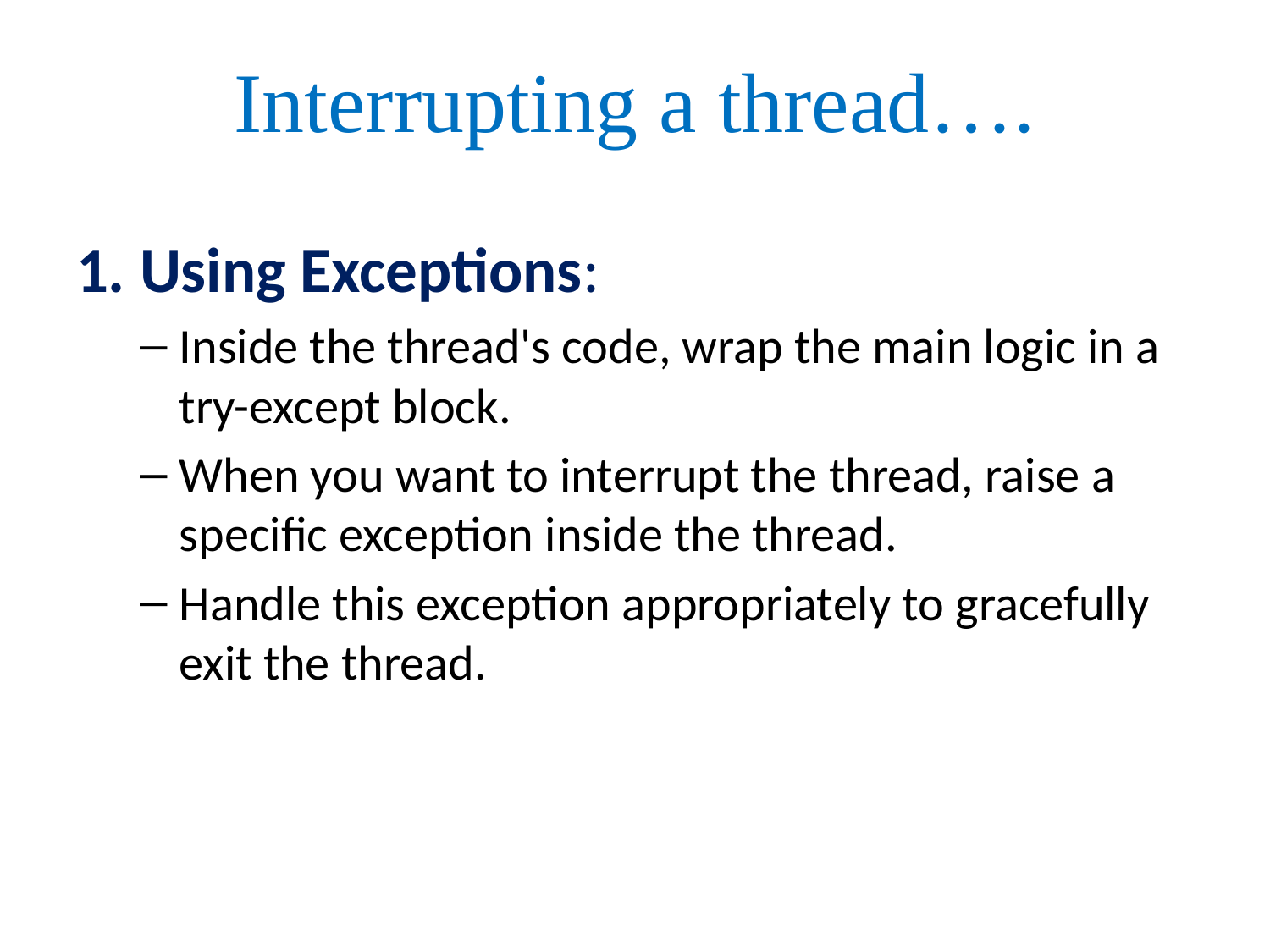

# Interrupting a thread….
1. Using Exceptions:
Inside the thread's code, wrap the main logic in a try-except block.
When you want to interrupt the thread, raise a specific exception inside the thread.
Handle this exception appropriately to gracefully exit the thread.